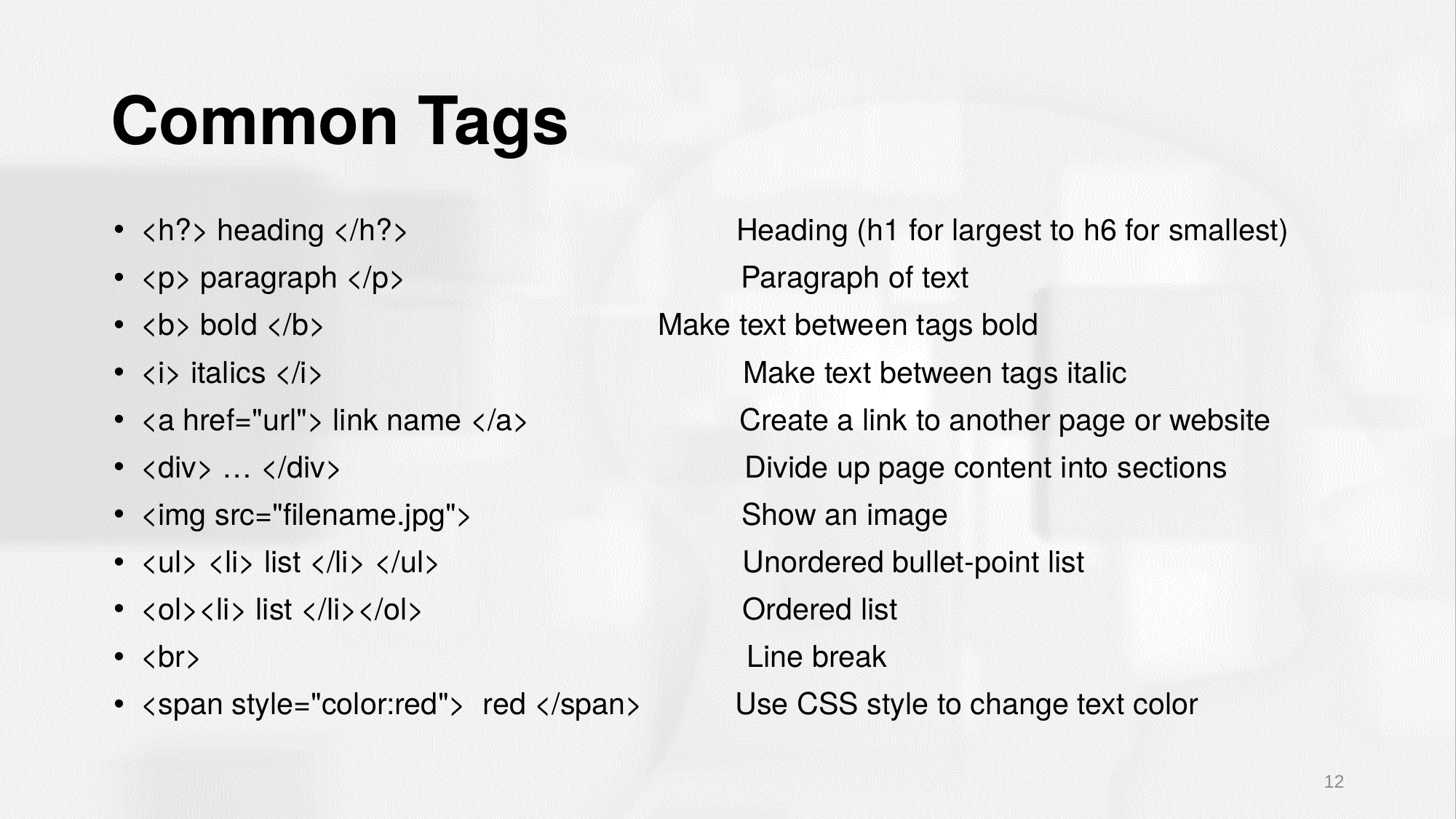

# Common Tags
<h?> heading </h?>                                       Heading (h1 for largest to h6 for smallest)
<p> paragraph </p>                                        Paragraph of text
<b> bold </b>		                                    Make text between tags bold
<i> italics </i>                                                  Make text between tags italic
<a href="url"> link name </a>                         Create a link to another page or website
<div> … </div>                                                Divide up page content into sections
<img src="filename.jpg">                                Show an image
<ul> <li> list </li> </ul>                                    Unordered bullet-point list
<ol><li> list </li></ol>                                      Ordered list
<br>                                                                 Line break
<span style="color:red">  red </span>           Use CSS style to change text color
12